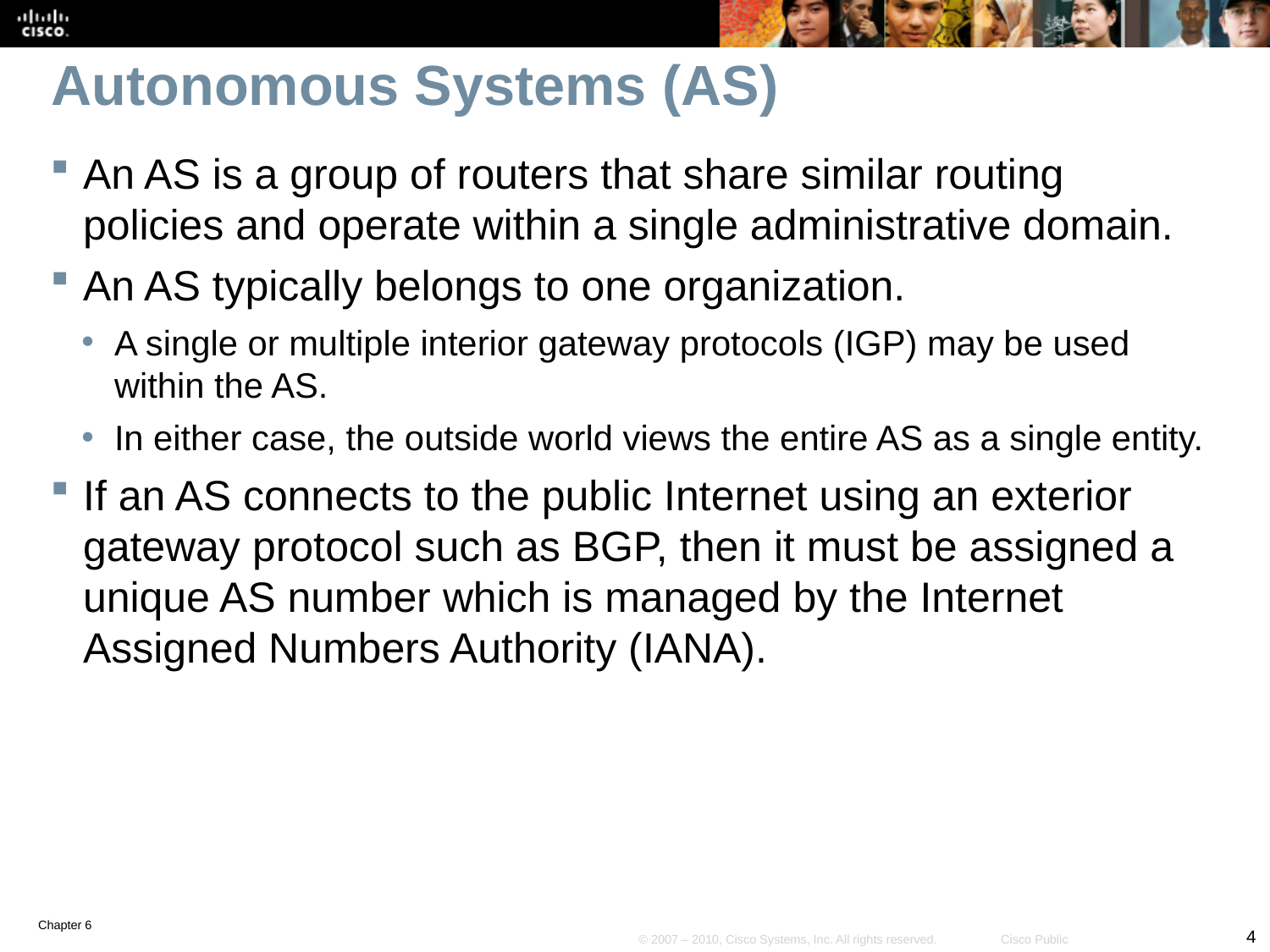

# Autonomous Systems (AS)
An AS is a group of routers that share similar routing policies and operate within a single administrative domain.
An AS typically belongs to one organization.
A single or multiple interior gateway protocols (IGP) may be used within the AS.
In either case, the outside world views the entire AS as a single entity.
If an AS connects to the public Internet using an exterior gateway protocol such as BGP, then it must be assigned a unique AS number which is managed by the Internet Assigned Numbers Authority (IANA).